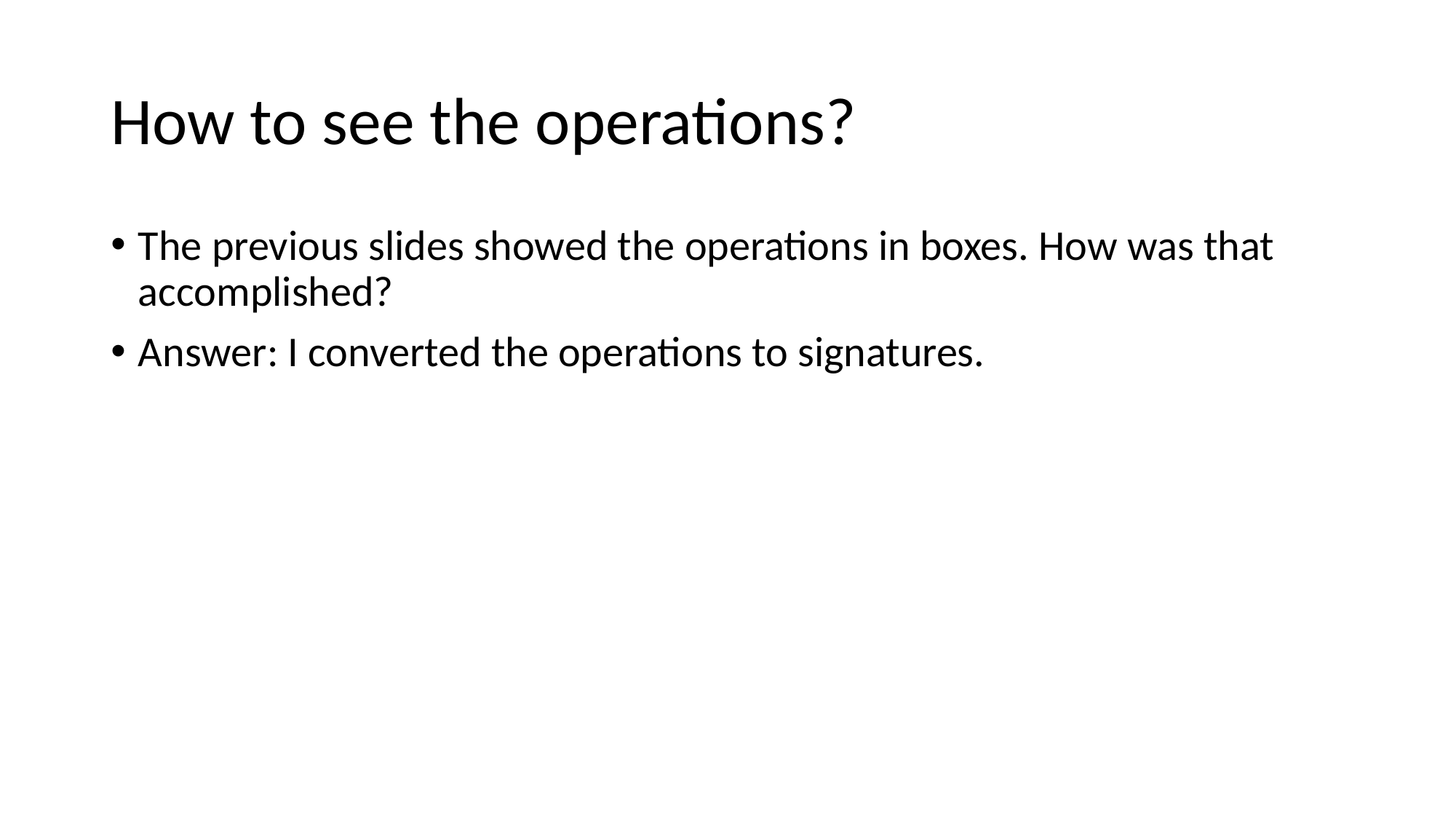

# How to see the operations?
The previous slides showed the operations in boxes. How was that accomplished?
Answer: I converted the operations to signatures.